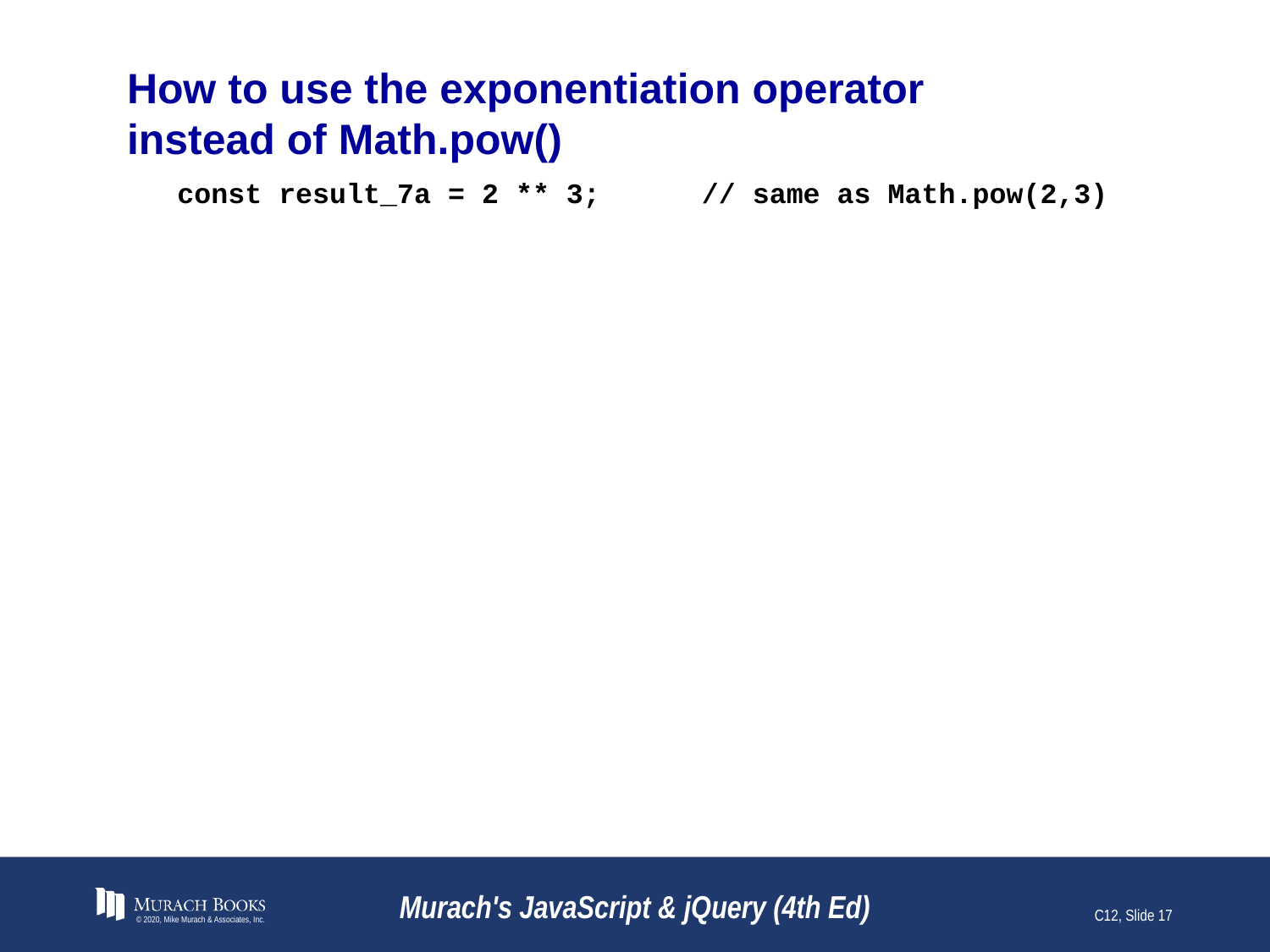

# How to use the exponentiation operator instead of Math.pow()
const result_7a = 2 ** 3;      // same as Math.pow(2,3)

© 2020, Mike Murach & Associates, Inc.
Murach's JavaScript & jQuery (4th Ed)

C12, Slide 17